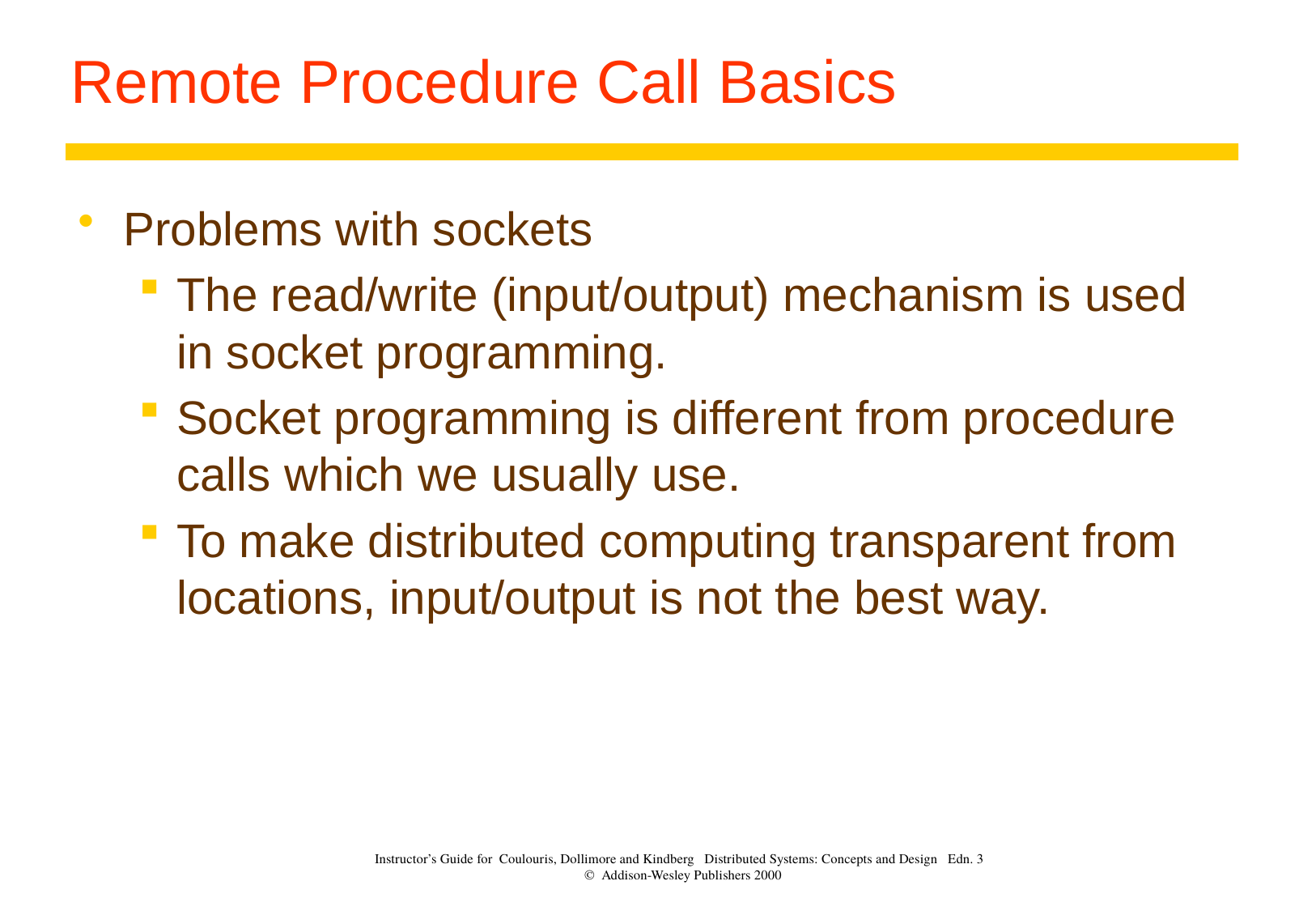

# Remote Procedure Call Basics
Problems with sockets
The read/write (input/output) mechanism is used in socket programming.
Socket programming is different from procedure calls which we usually use.
To make distributed computing transparent from locations, input/output is not the best way.
Instructor’s Guide for  Coulouris, Dollimore and Kindberg   Distributed Systems: Concepts and Design   Edn. 3
©  Addison-Wesley Publishers 2000